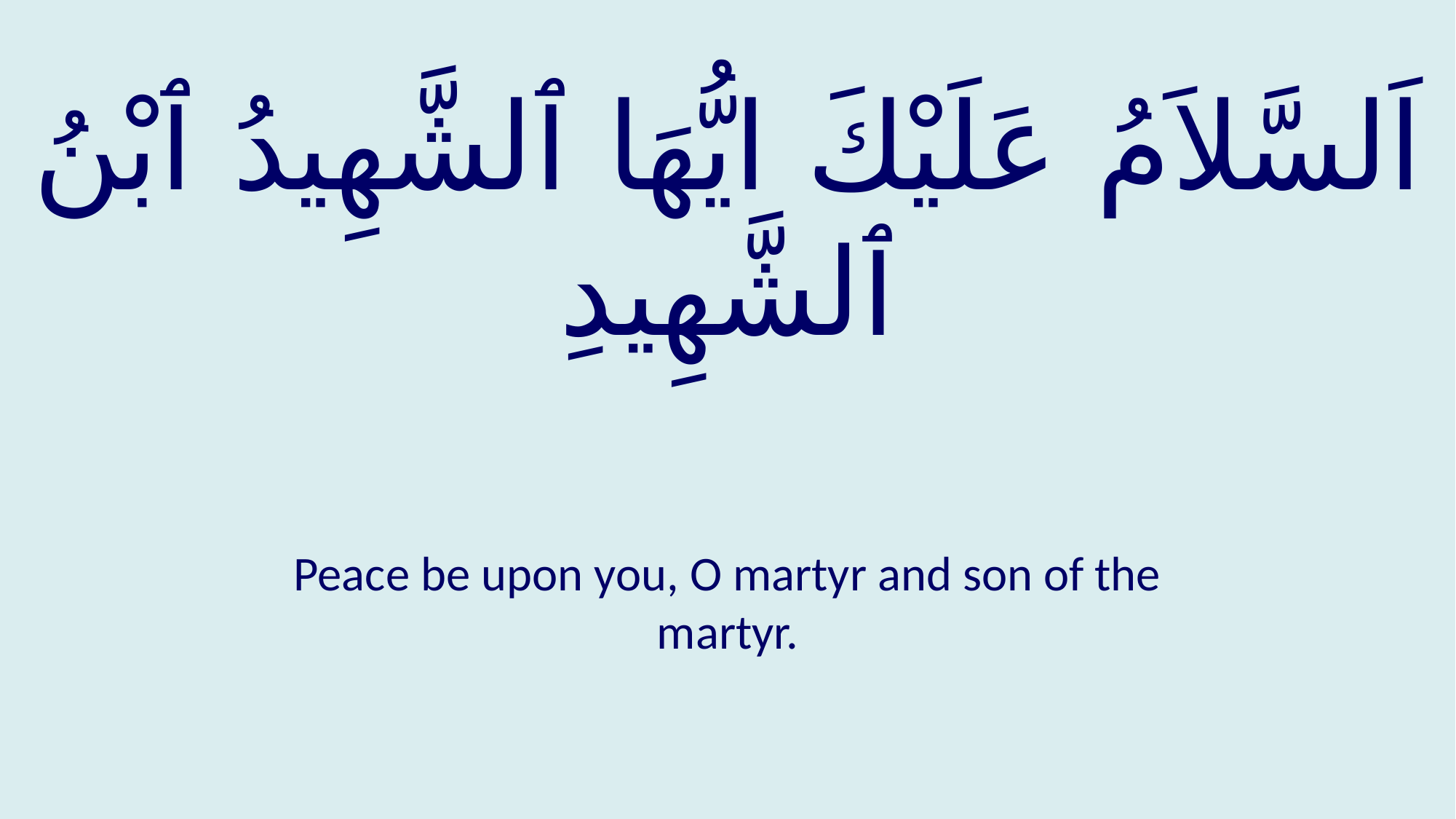

# اَلسَّلاَمُ عَلَيْكَ ايُّهَا ٱلشَّهِيدُ ٱبْنُ ٱلشَّهِيدِ
Peace be upon you, O martyr and son of the martyr.